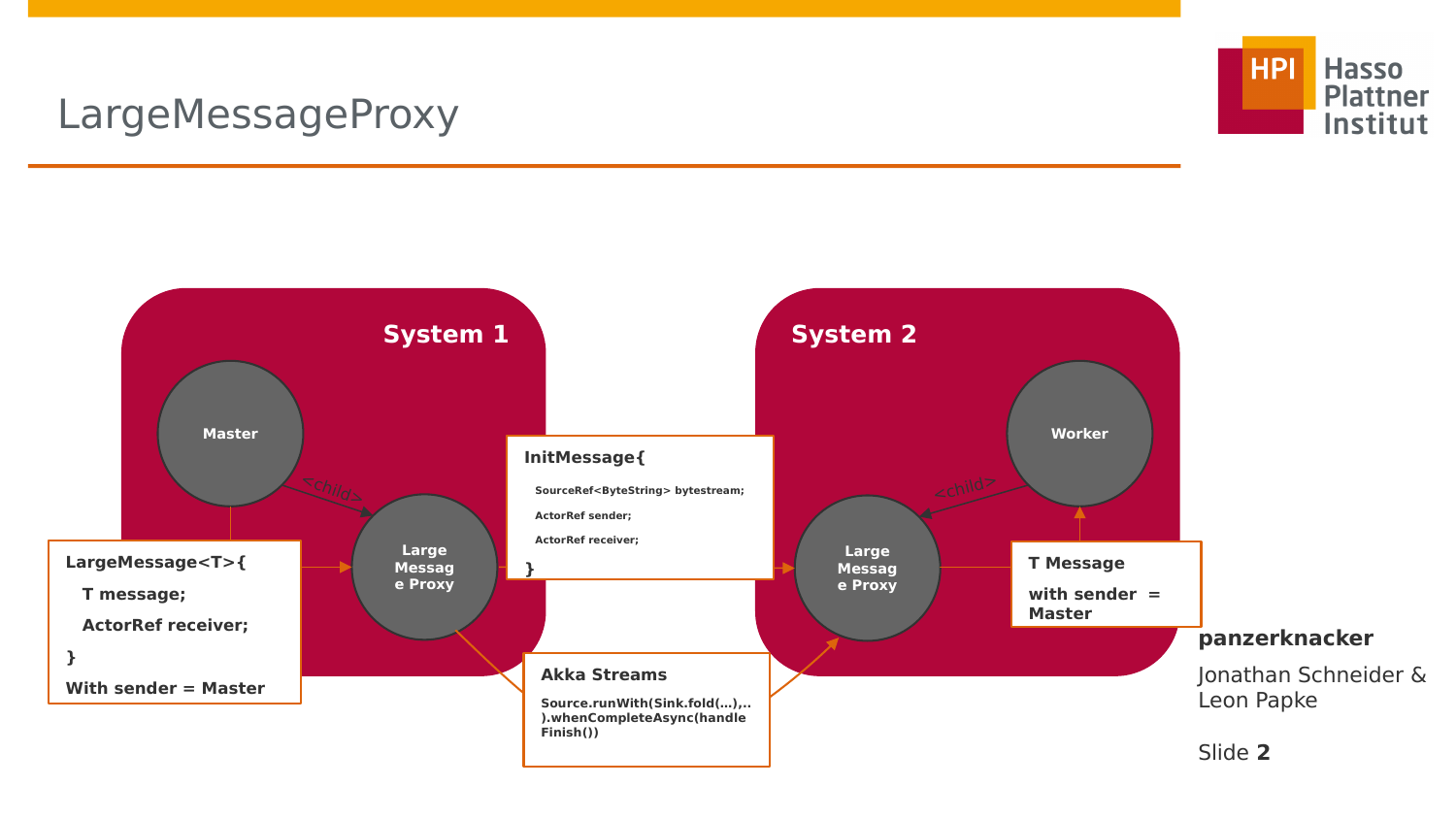

# LargeMessageProxy
System 1
System 2
Master
Worker
InitMessage{
  SourceRef<ByteString> bytestream;
   ActorRef sender;
   ActorRef receiver;
}
<child>
<child>
Large Message Proxy
Large Message Proxy
LargeMessage<T>{
   T message;
   ActorRef receiver;
}
With sender = Master
T Message
with sender  = Master
panzerknacker

Akka Streams
Source.runWith(Sink.fold(…),..).whenCompleteAsync(handleFinish())
Jonathan Schneider & Leon Papke
Slide 2